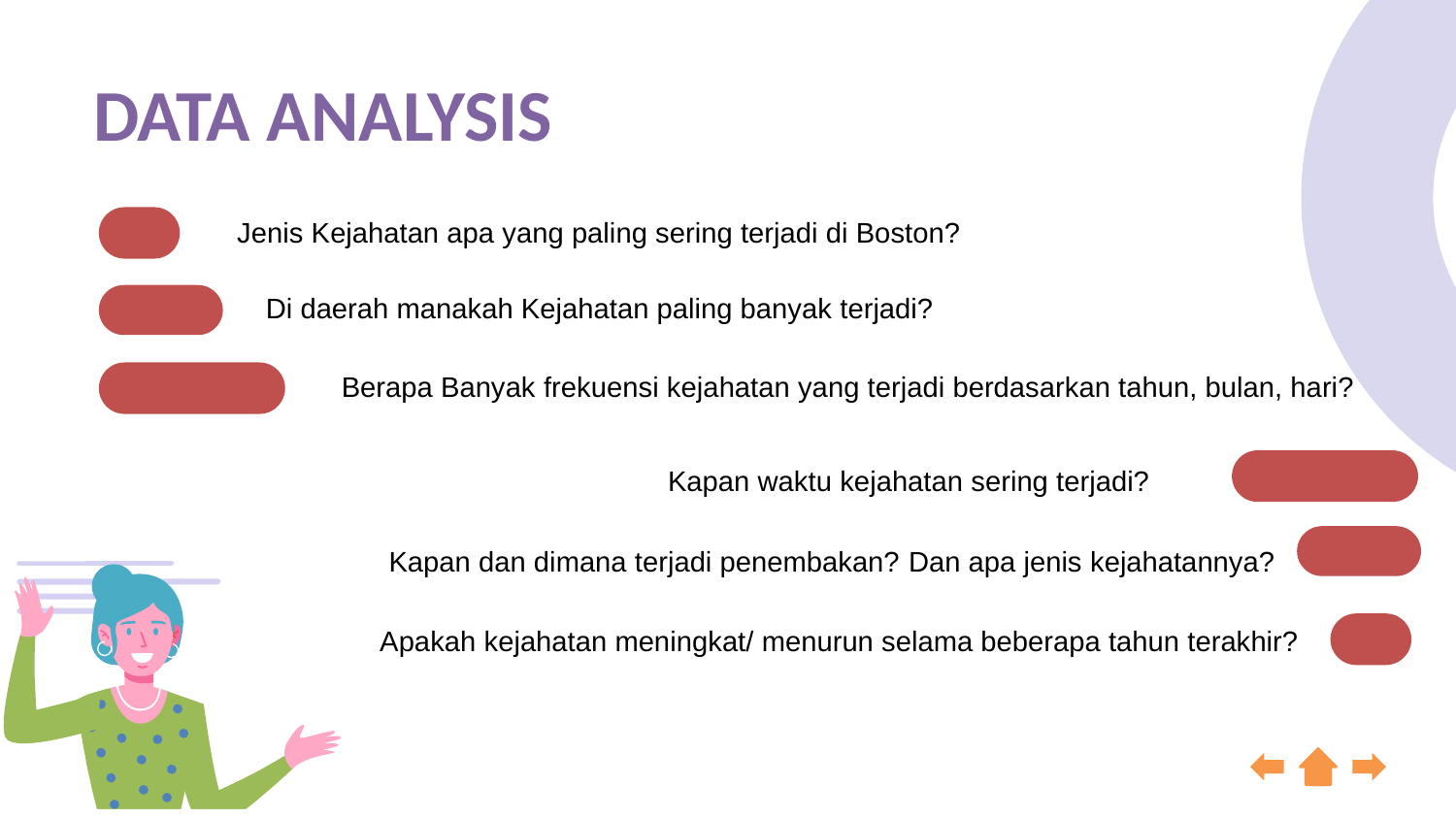

# DATA ANALYSIS

Jenis Kejahatan apa yang paling sering terjadi di Boston?
Di daerah manakah Kejahatan paling banyak terjadi?

Berapa Banyak frekuensi kejahatan yang terjadi berdasarkan tahun, bulan, hari?

Kapan waktu kejahatan sering terjadi?

Kapan dan dimana terjadi penembakan? Dan apa jenis kejahatannya?

Apakah kejahatan meningkat/ menurun selama beberapa tahun terakhir?